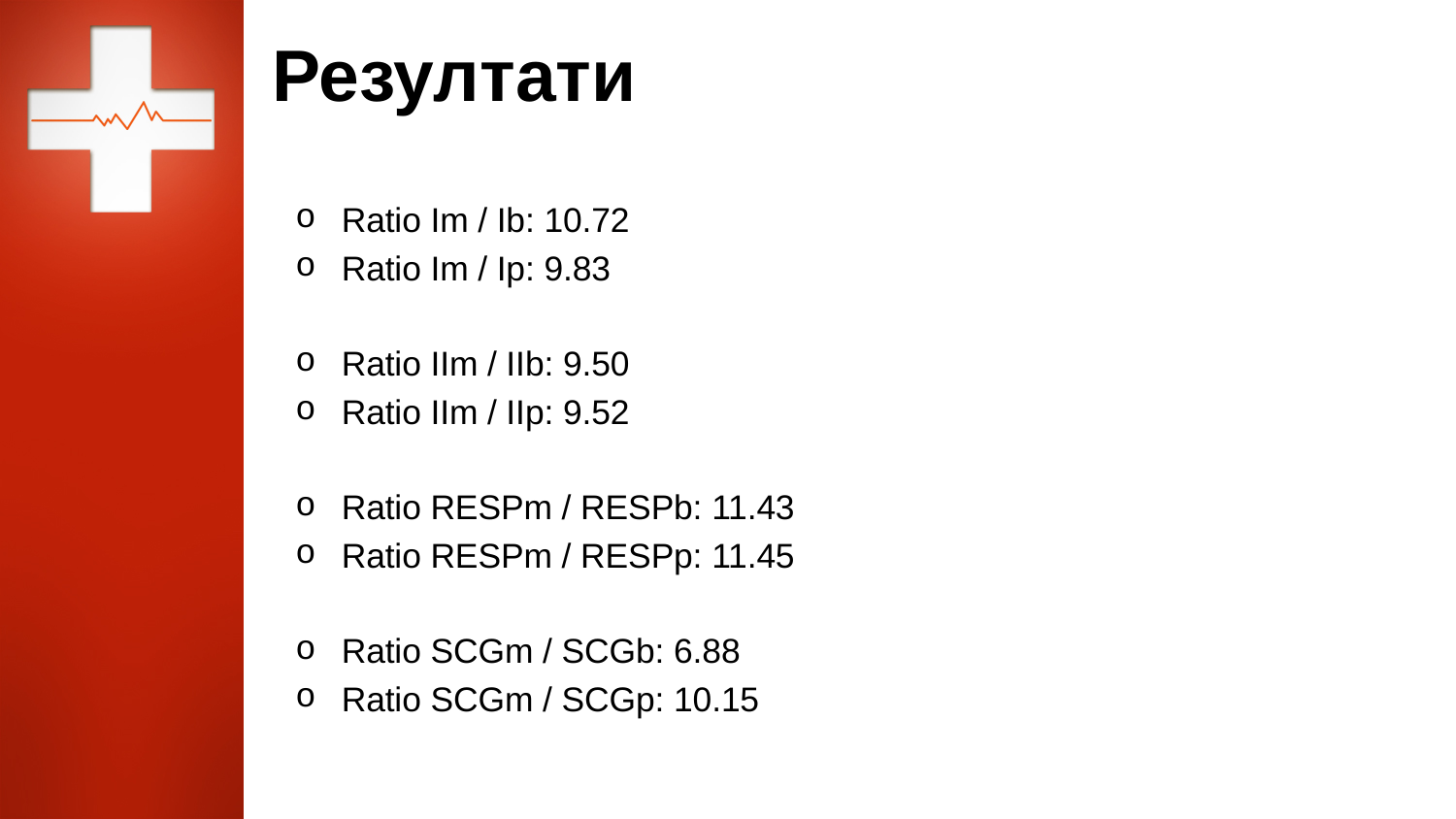

# Резултати
Ratio Im / Ib: 10.72
Ratio Im / Ip: 9.83

Ratio IIm / IIb: 9.50
Ratio IIm / IIp: 9.52

Ratio RESPm / RESPb: 11.43
Ratio RESPm / RESPp: 11.45

Ratio SCGm / SCGb: 6.88
Ratio SCGm / SCGp: 10.15